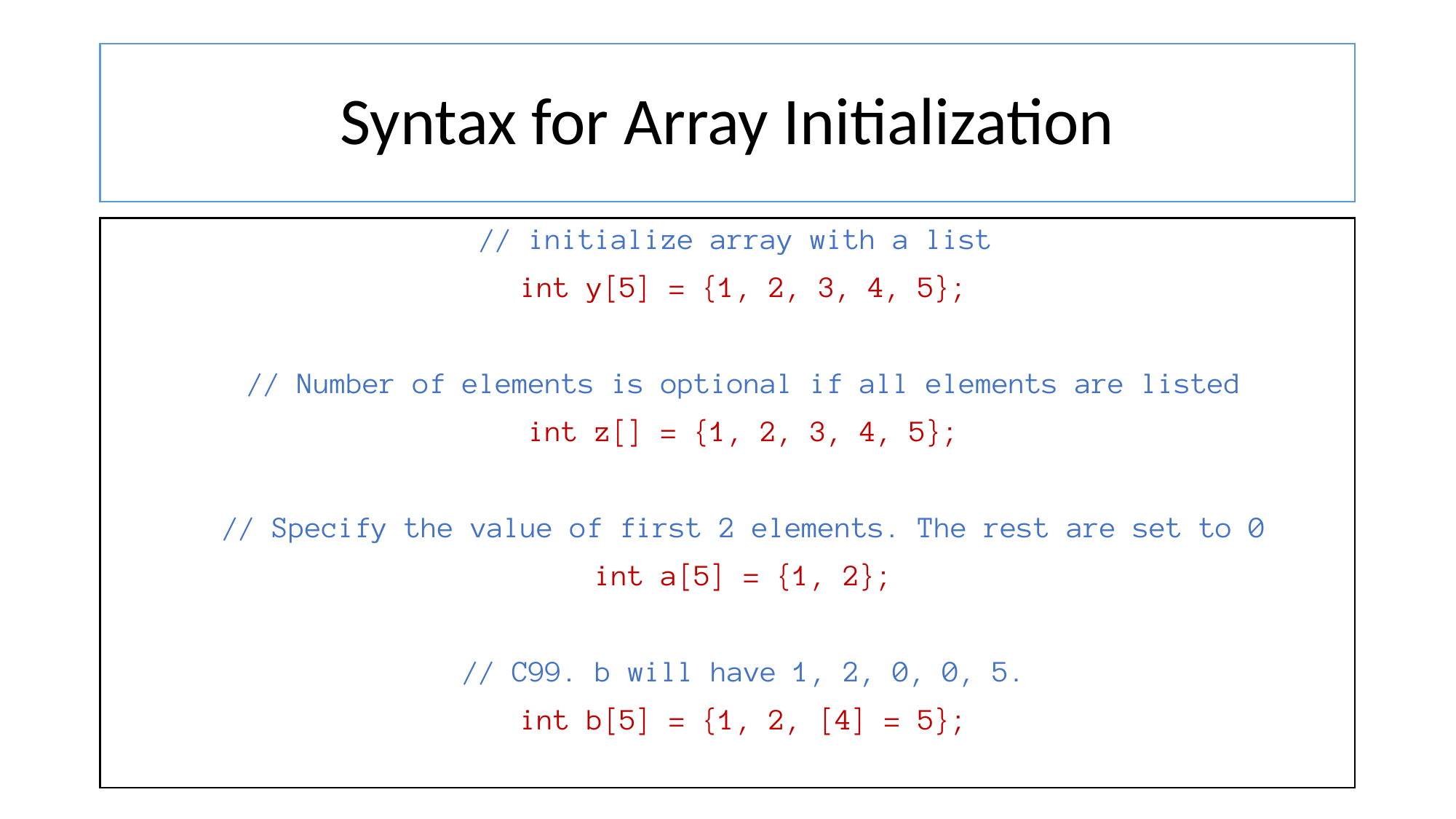

# Syntax for Array Initialization
 // initialize array with a list
  int y[5] = {1, 2, 3, 4, 5};

  // Number of elements is optional if all elements are listed
  int z[] = {1, 2, 3, 4, 5};

  // Specify the value of first 2 elements. The rest are set to 0
  int a[5] = {1, 2};

  // C99. b will have 1, 2, 0, 0, 5.
  int b[5] = {1, 2, [4] = 5};